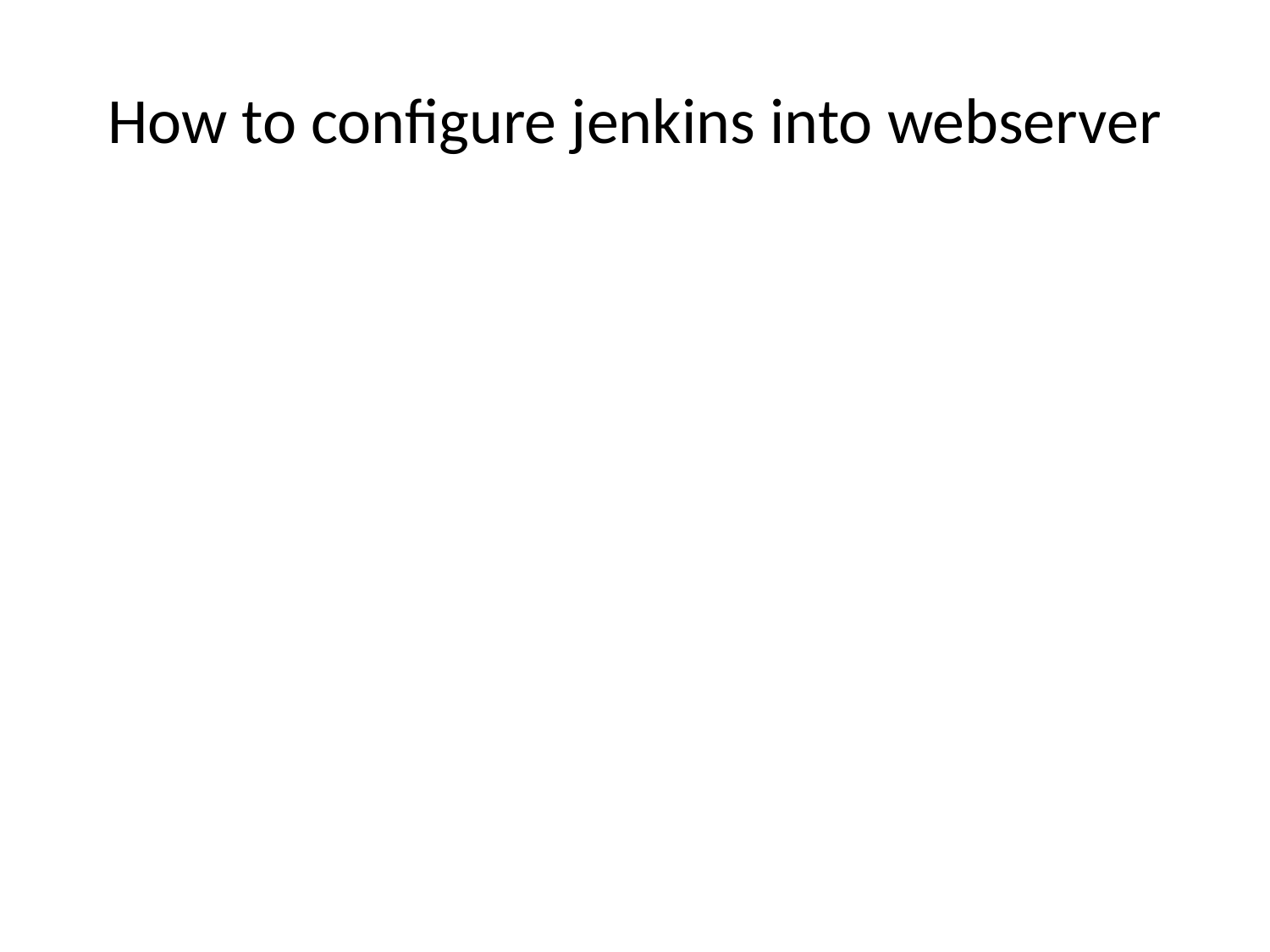

# How to configure jenkins into webserver